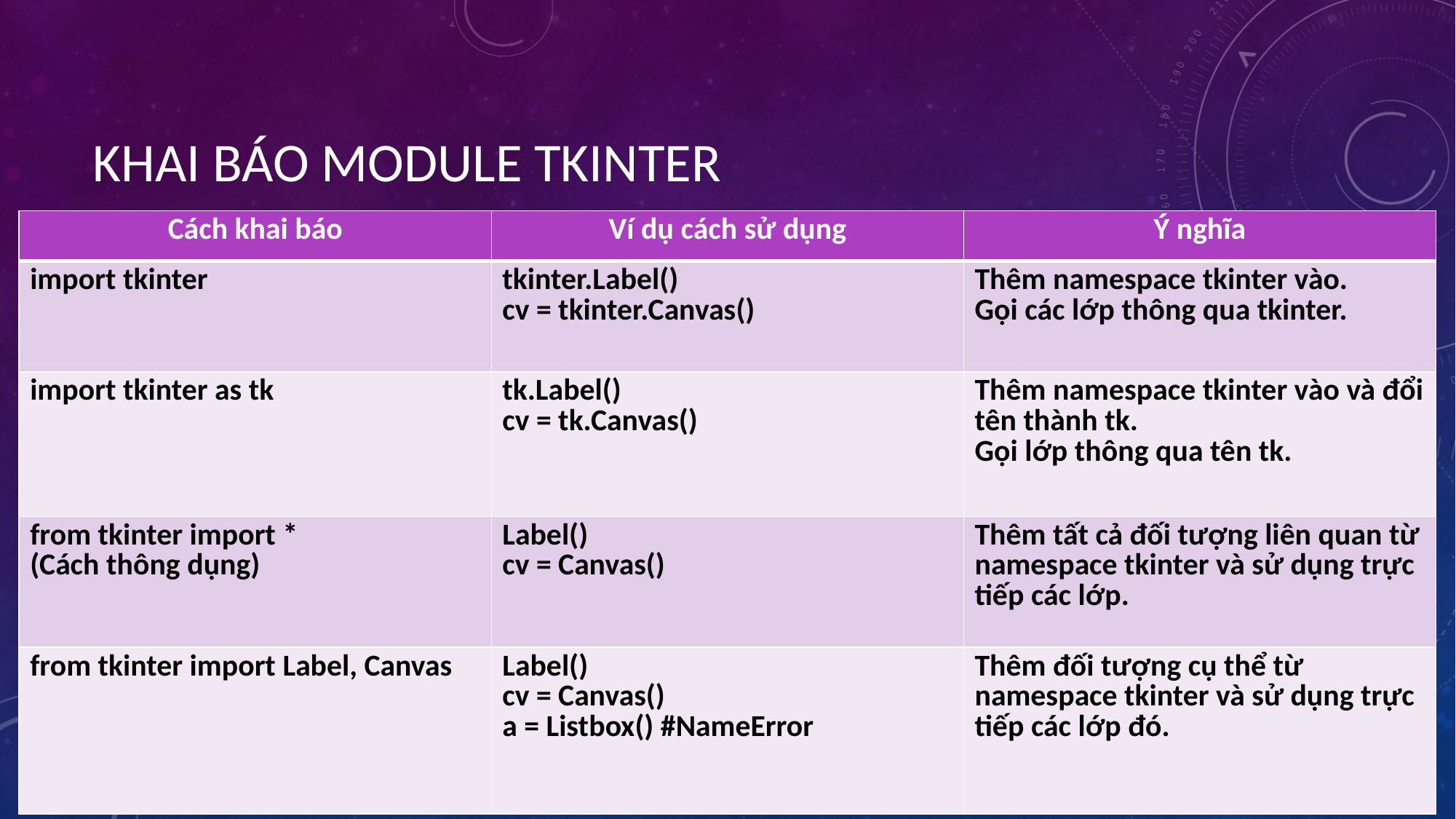

# Khai báo module tkinter
| Cách khai báo | Ví dụ cách sử dụng | Ý nghĩa |
| --- | --- | --- |
| import tkinter | tkinter.Label() cv = tkinter.Canvas() | Thêm namespace tkinter vào. Gọi các lớp thông qua tkinter. |
| import tkinter as tk | tk.Label() cv = tk.Canvas() | Thêm namespace tkinter vào và đổi tên thành tk. Gọi lớp thông qua tên tk. |
| from tkinter import \* (Cách thông dụng) | Label() cv = Canvas() | Thêm tất cả đối tượng liên quan từ namespace tkinter và sử dụng trực tiếp các lớp. |
| from tkinter import Label, Canvas | Label() cv = Canvas() a = Listbox() #NameError | Thêm đối tượng cụ thể từ namespace tkinter và sử dụng trực tiếp các lớp đó. |